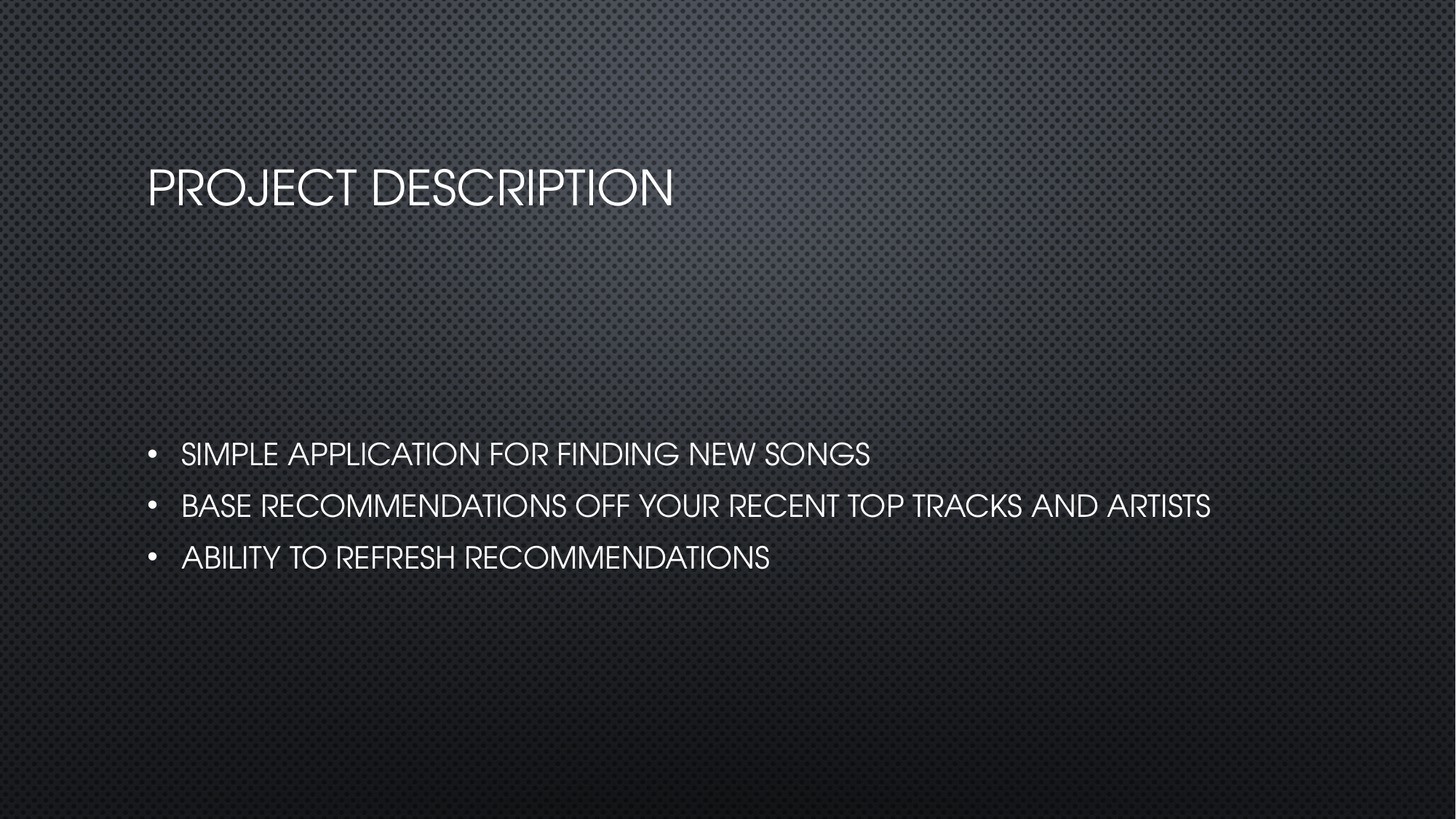

# Project Description
Simple application for finding new songs
Base recommendations off your recent top tracks and artists
Ability to refresh recommendations